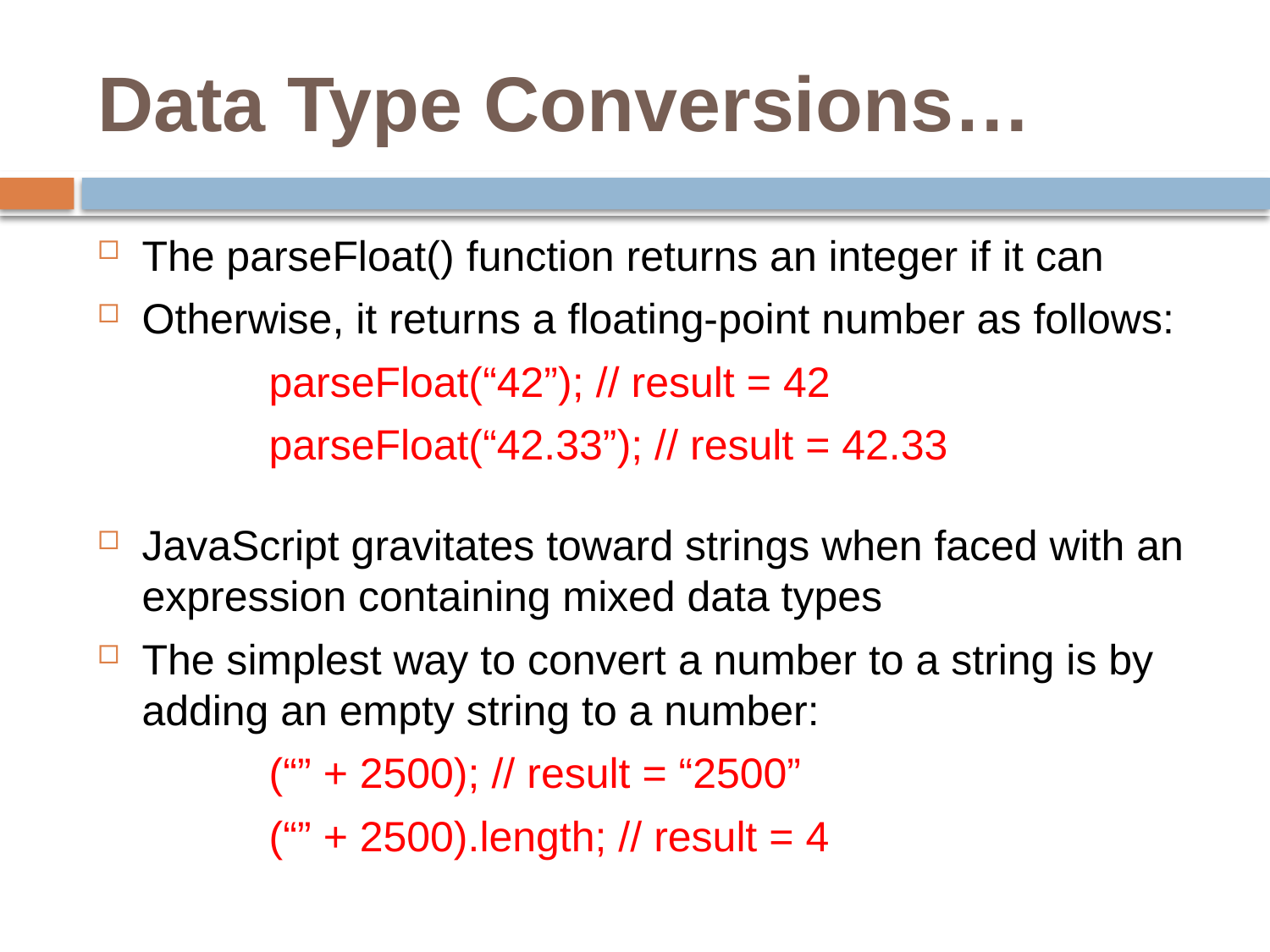

# Data Type Conversions…
The parseFloat() function returns an integer if it can
Otherwise, it returns a floating-point number as follows:
		parseFloat(“42”); // result = 42
		parseFloat(“42.33”); // result = 42.33

JavaScript gravitates toward strings when faced with an expression containing mixed data types
The simplest way to convert a number to a string is by adding an empty string to a number:
		(“” + 2500); // result = “2500”
		(“” + 2500).length; // result = 4